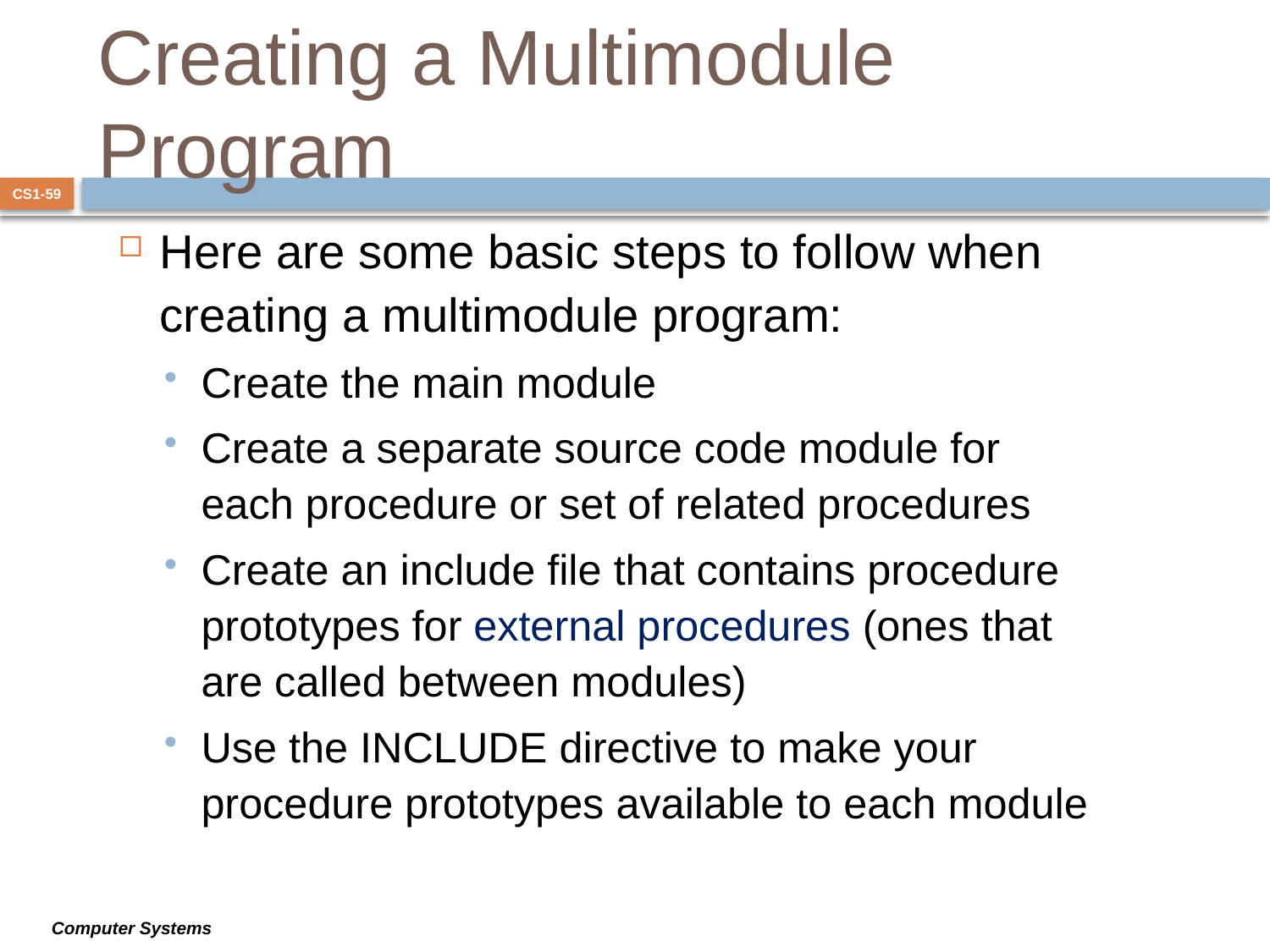

# Creating a Multimodule Program
CS1-59
Here are some basic steps to follow when creating a multimodule program:
Create the main module
Create a separate source code module for each procedure or set of related procedures
Create an include file that contains procedure prototypes for external procedures (ones that are called between modules)
Use the INCLUDE directive to make your procedure prototypes available to each module